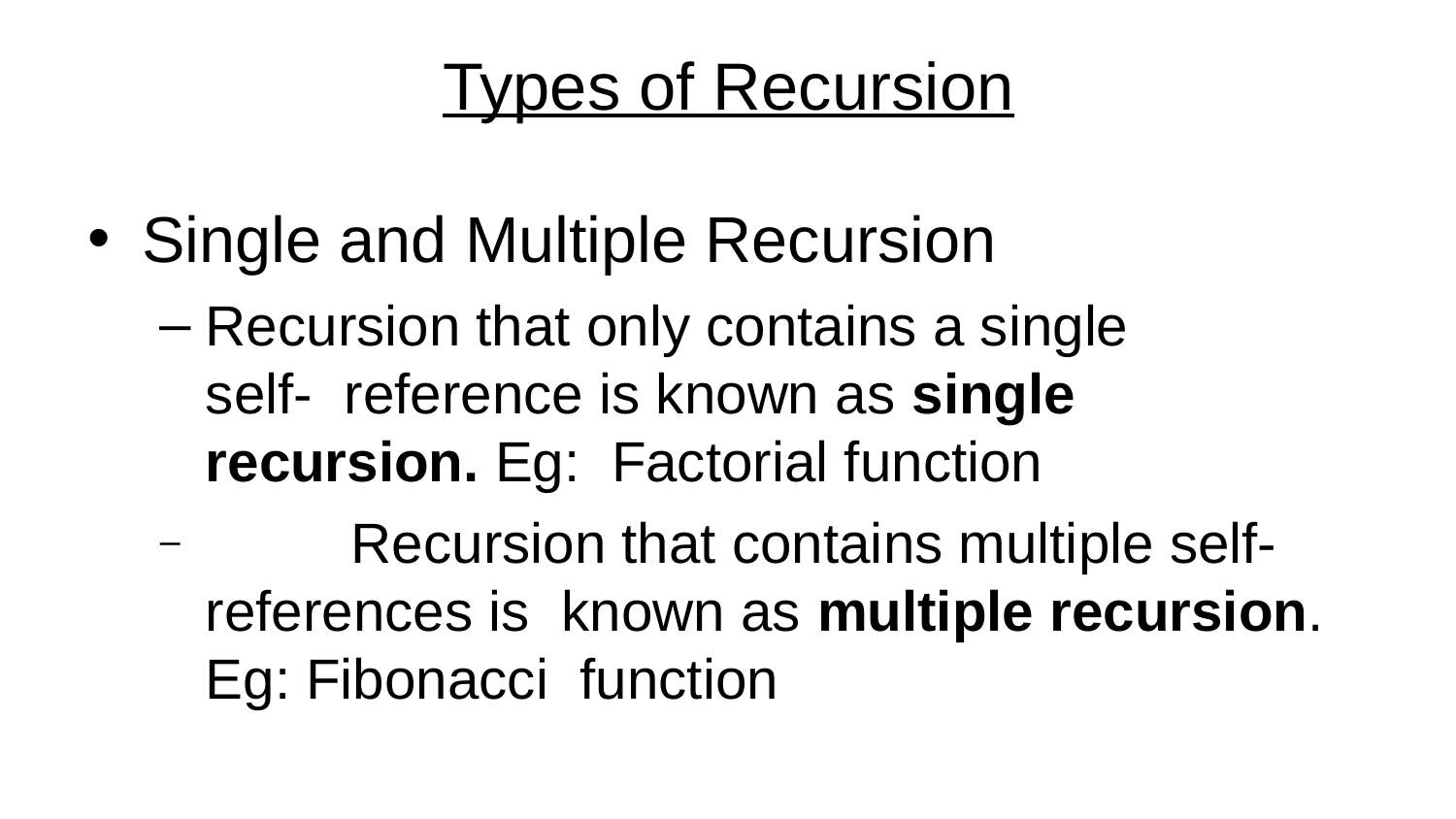

# Types of Recursion
Single and Multiple Recursion
Recursion that only contains a single self-  reference is known as single recursion. Eg:  Factorial function
	Recursion that contains multiple self-references is  known as multiple recursion. Eg: Fibonacci  function